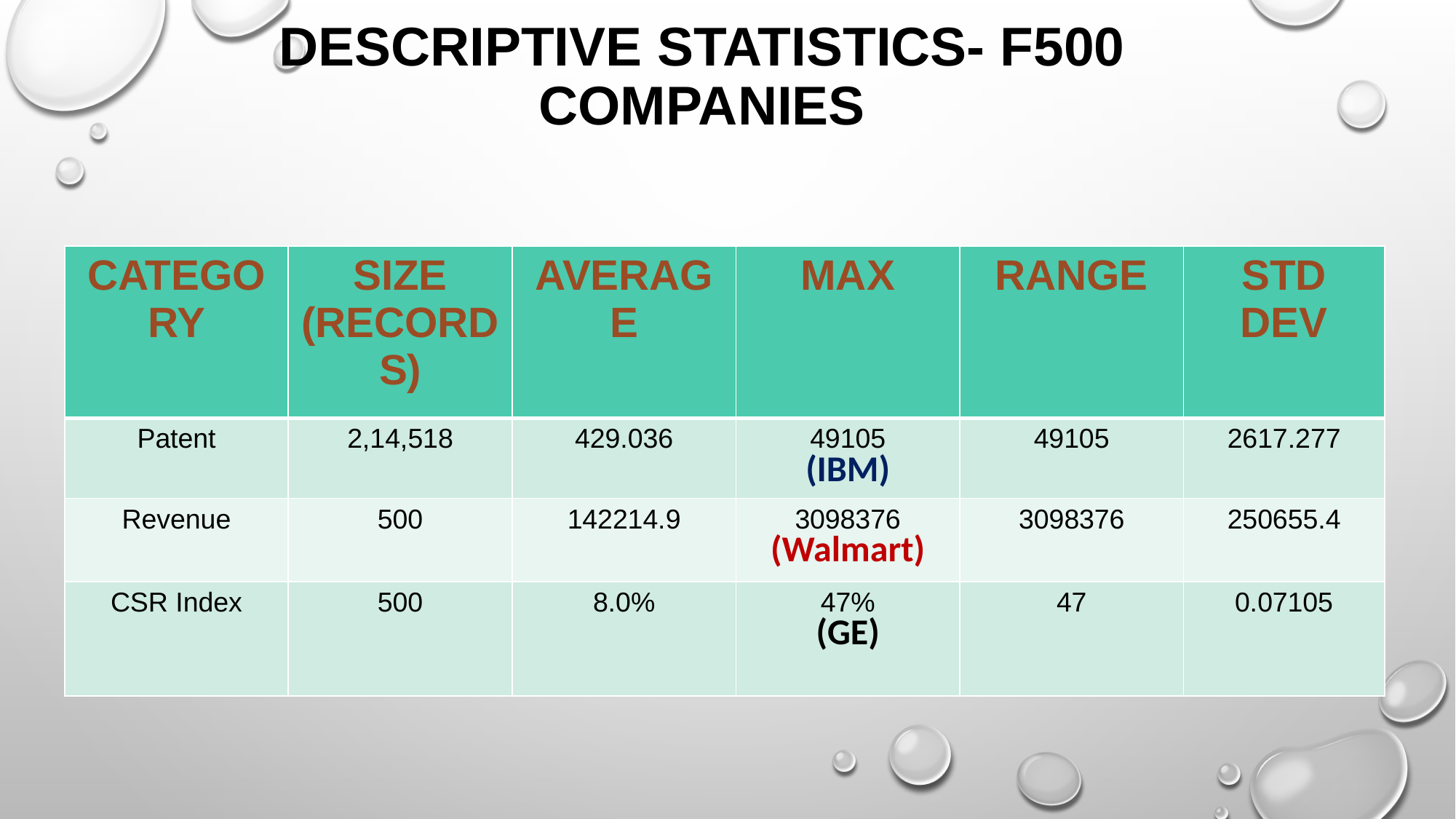

# DESCRIPTIVE STATISTICS- F500 COMPANIES

| CATEGORY | SIZE (RECORDS) | AVERAGE | MAX | RANGE | STD DEV |
| --- | --- | --- | --- | --- | --- |
| Patent | 2,14,518 | 429.036 | 49105 (IBM) | 49105 | 2617.277 |
| Revenue | 500 | 142214.9 | 3098376 (Walmart) | 3098376 | 250655.4 |
| CSR Index | 500 | 8.0% | 47% (GE) | 47 | 0.07105 |